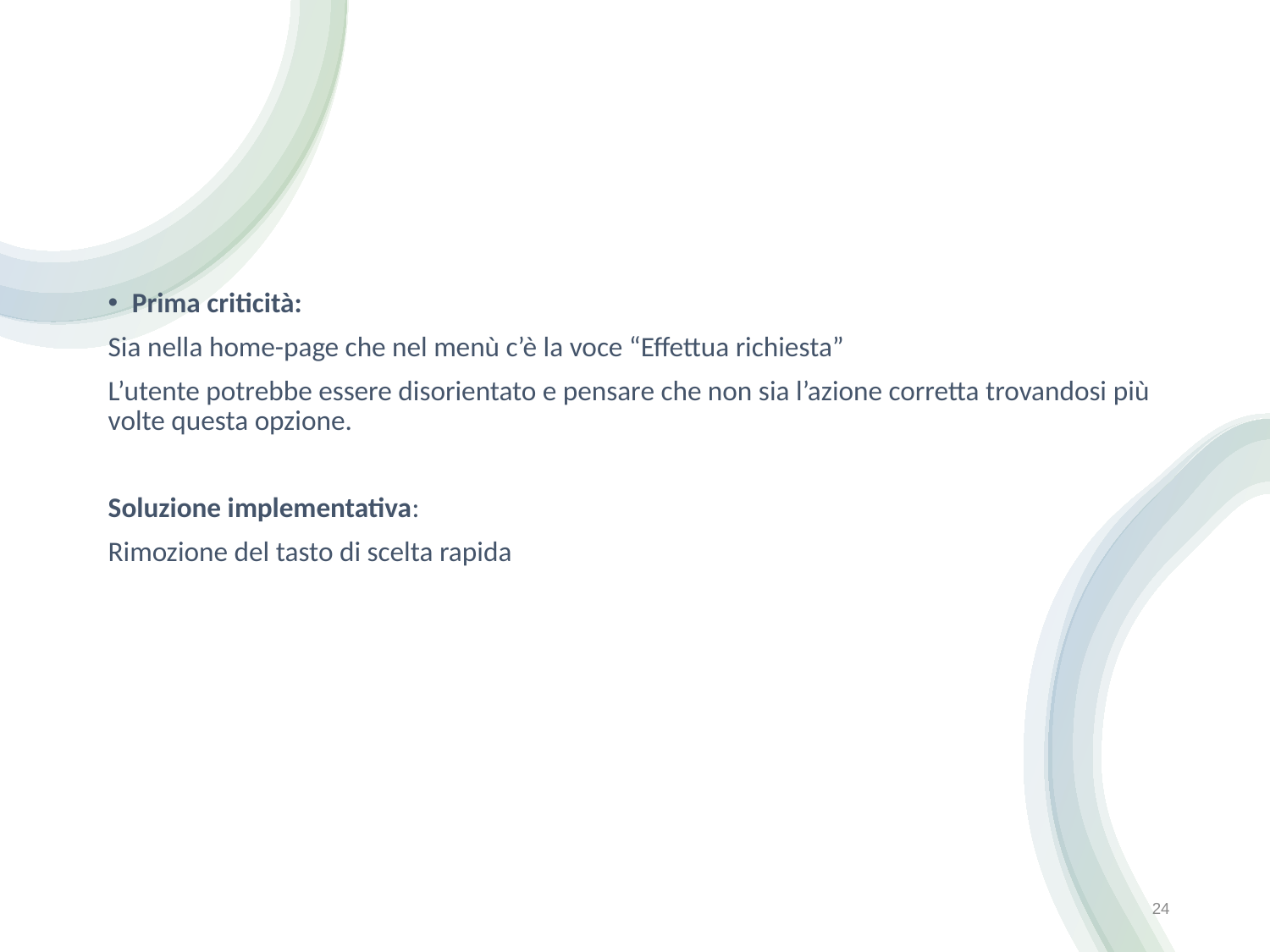

Prima criticità:
Sia nella home-page che nel menù c’è la voce “Effettua richiesta”
L’utente potrebbe essere disorientato e pensare che non sia l’azione corretta trovandosi più volte questa opzione.

Soluzione implementativa:
Rimozione del tasto di scelta rapida

24